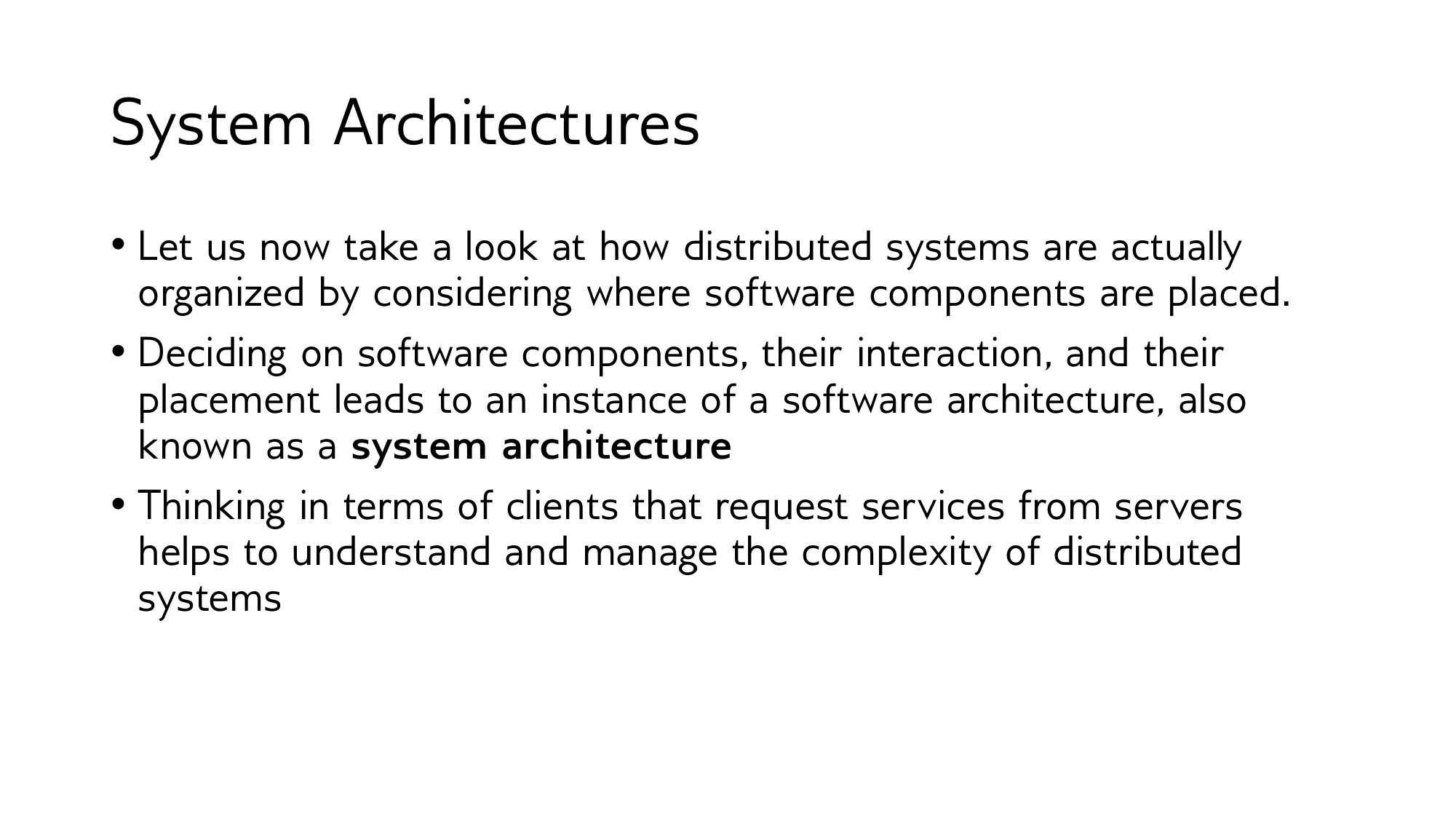

# System Architectures
Let us now take a look at how distributed systems are actually organized by considering where software components are placed.
Deciding on software components, their interaction, and their placement leads to an instance of a software architecture, also known as a system architecture
Thinking in terms of clients that request services from servers helps to understand and manage the complexity of distributed systems